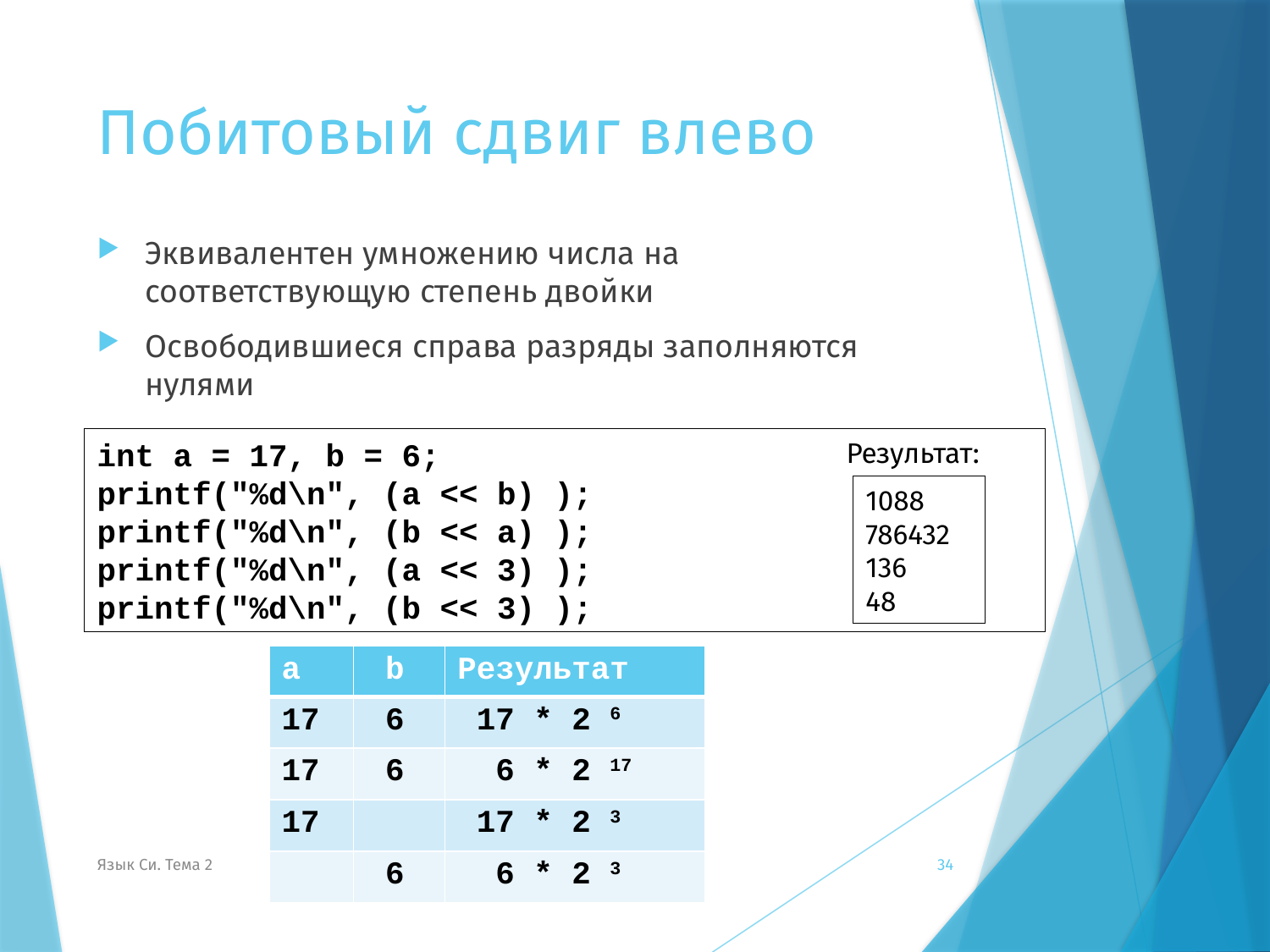

# Побитовый сдвиг влево
Эквивалентен умножению числа на соответствующую степень двойки
Освободившиеся справа разряды заполняются нулями
int a = 17, b = 6;
printf("%d\n", (a << b) );
printf("%d\n", (b << a) );
printf("%d\n", (a << 3) );
printf("%d\n", (b << 3) );
Результат:
1088
786432
136
48
| a | b | Результат |
| --- | --- | --- |
| 17 | 6 | 17 \* 2 6 |
| 17 | 6 | 6 \* 2 17 |
| 17 |  | 17 \* 2 3 |
|  | 6 | 6 \* 2 3 |
Язык Си. Тема 2
34